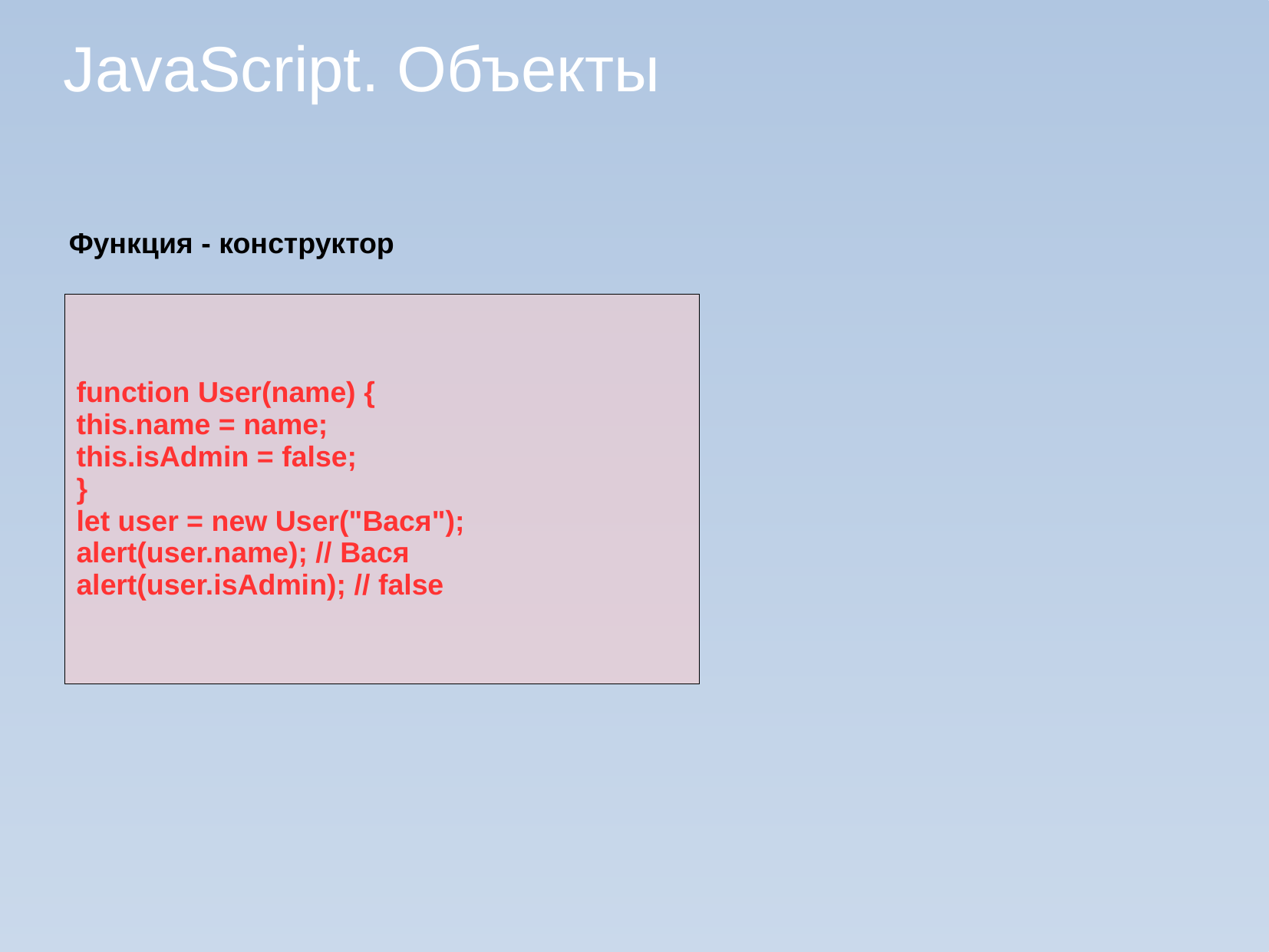

JavaScript. Объекты
Функция - конструктор
function User(name) {
this.name = name;
this.isAdmin = false;
}
let user = new User("Вася");
alert(user.name); // Вася
alert(user.isAdmin); // false